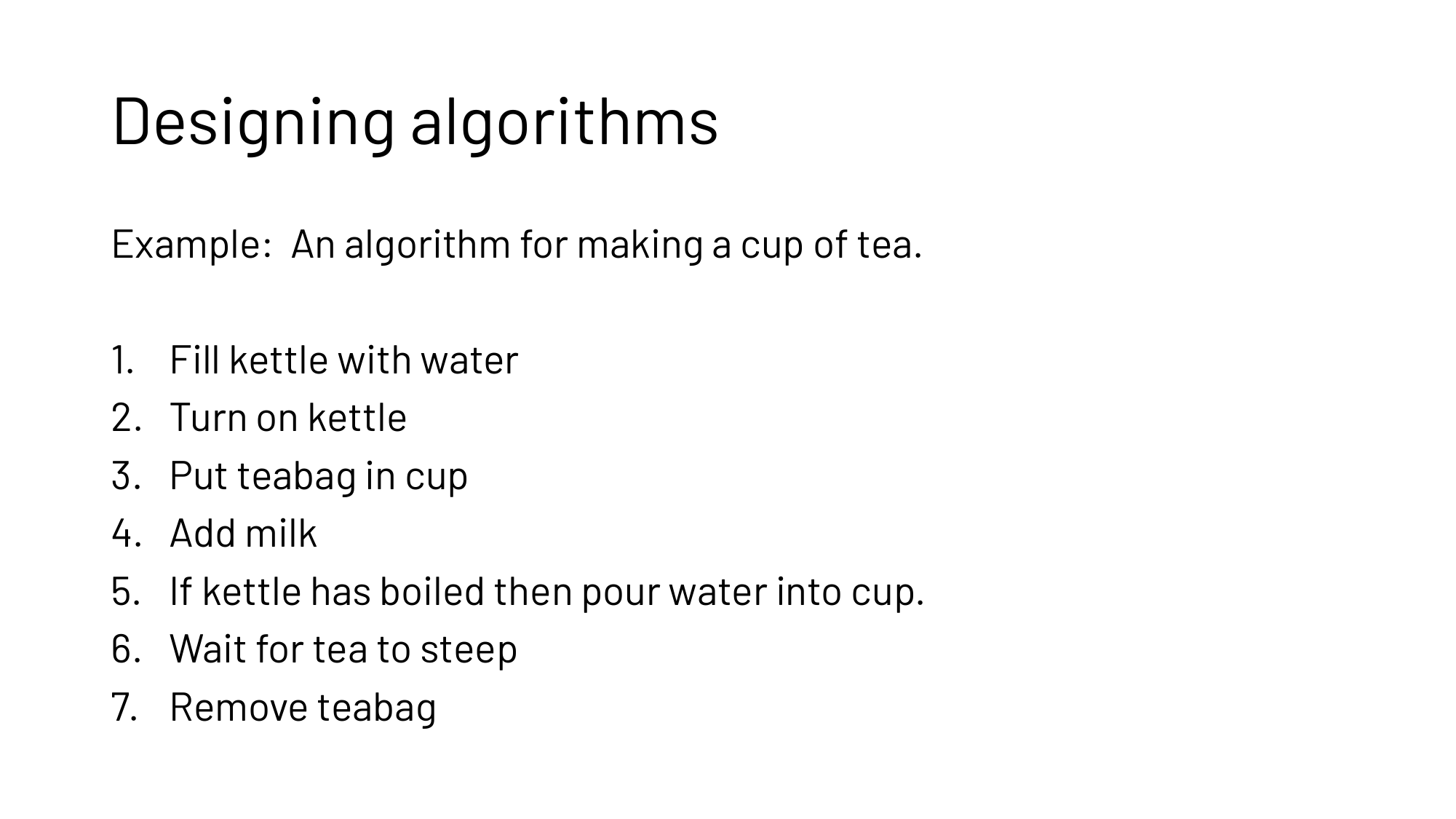

# Designing algorithms
Example:  An algorithm for making a cup of tea.

Fill kettle with water
Turn on kettle
Put teabag in cup
Add milk
If kettle has boiled then pour water into cup.
Wait for tea to steep
Remove teabag